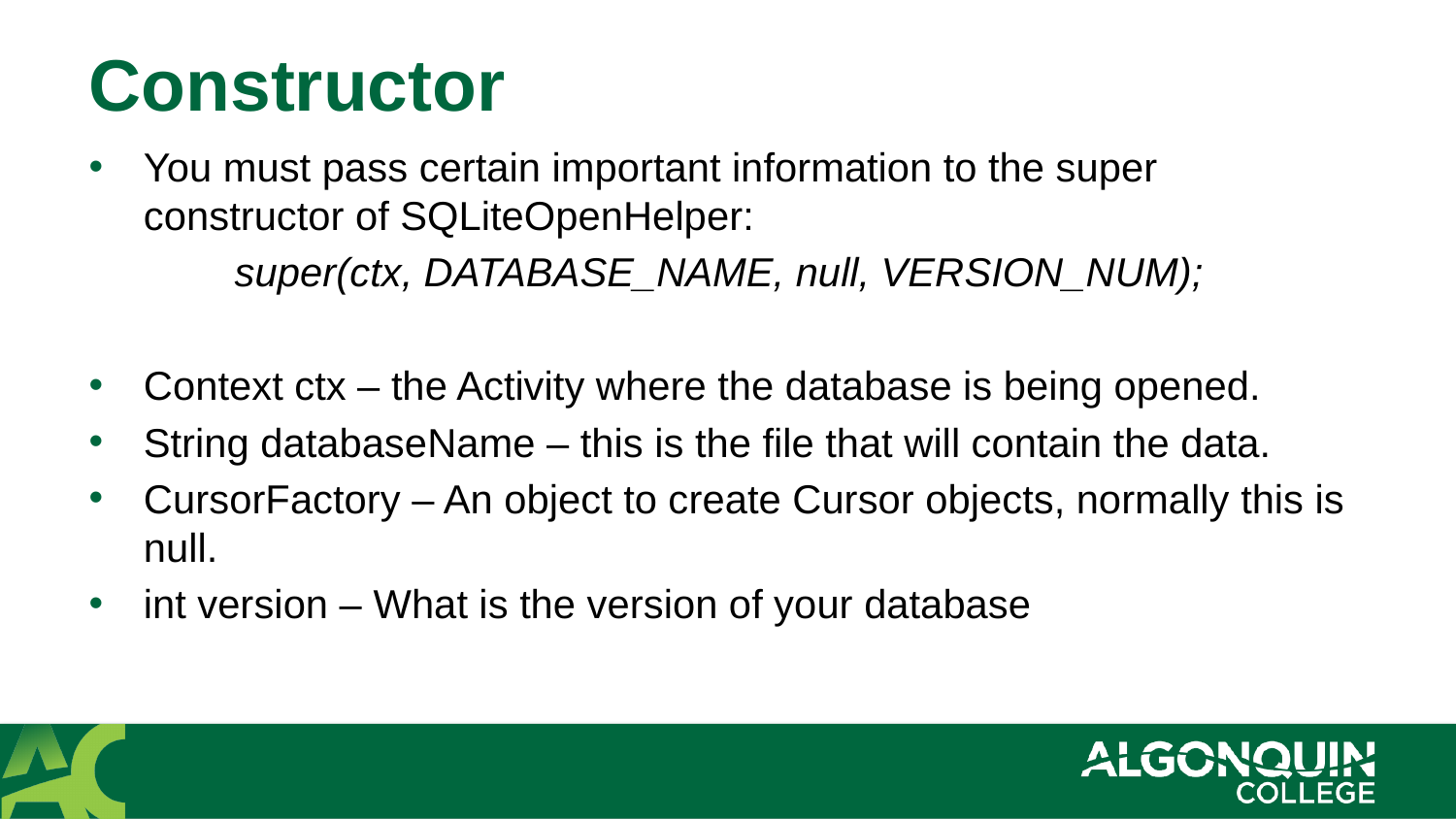

# Constructor
You must pass certain important information to the super constructor of SQLiteOpenHelper:
	super(ctx, DATABASE_NAME, null, VERSION_NUM);

Context ctx – the Activity where the database is being opened.
String databaseName – this is the file that will contain the data.
CursorFactory – An object to create Cursor objects, normally this is null.
int version – What is the version of your database